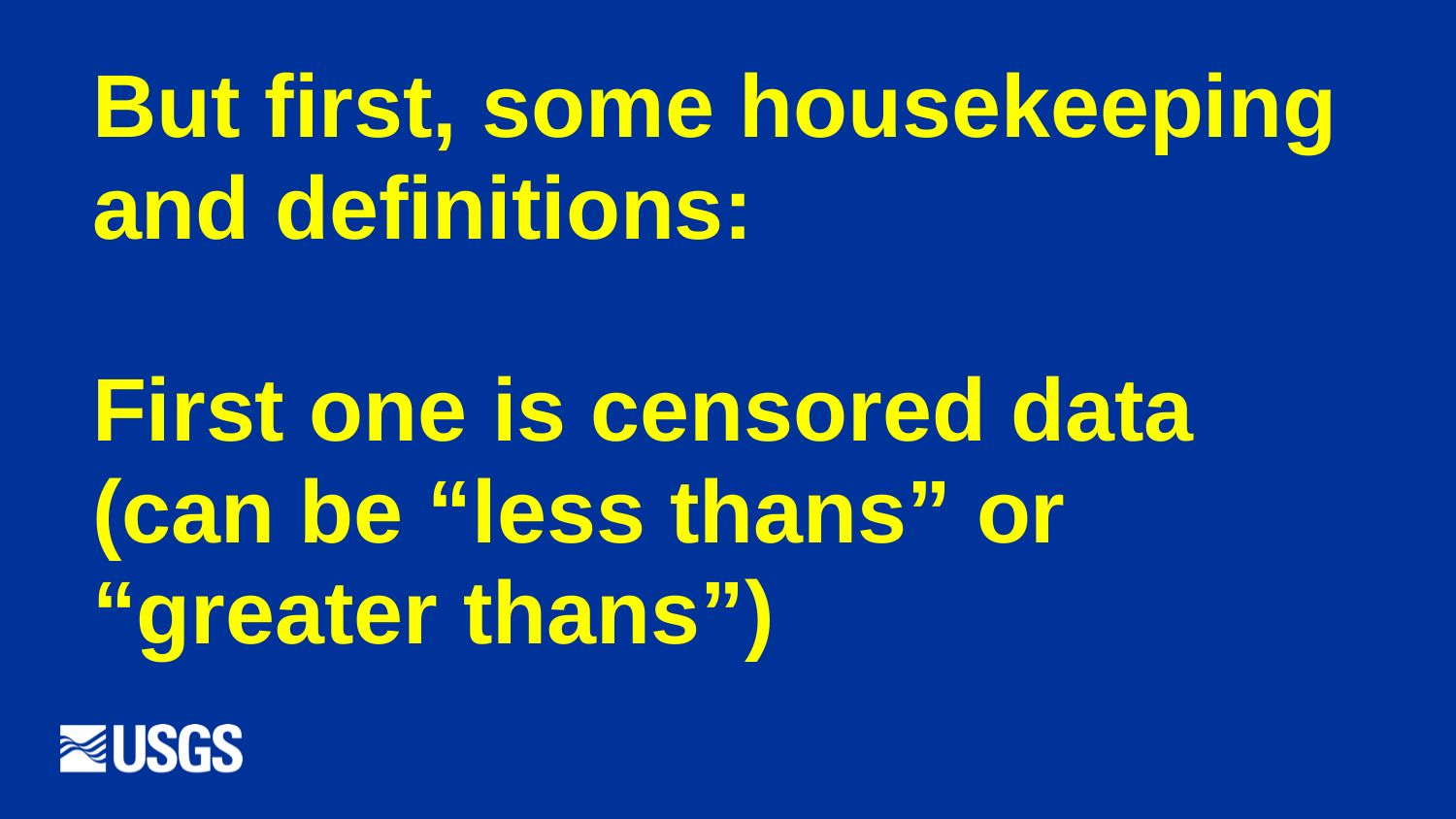

# But first, some housekeeping and definitions: First one is censored data (can be “less thans” or “greater thans”)